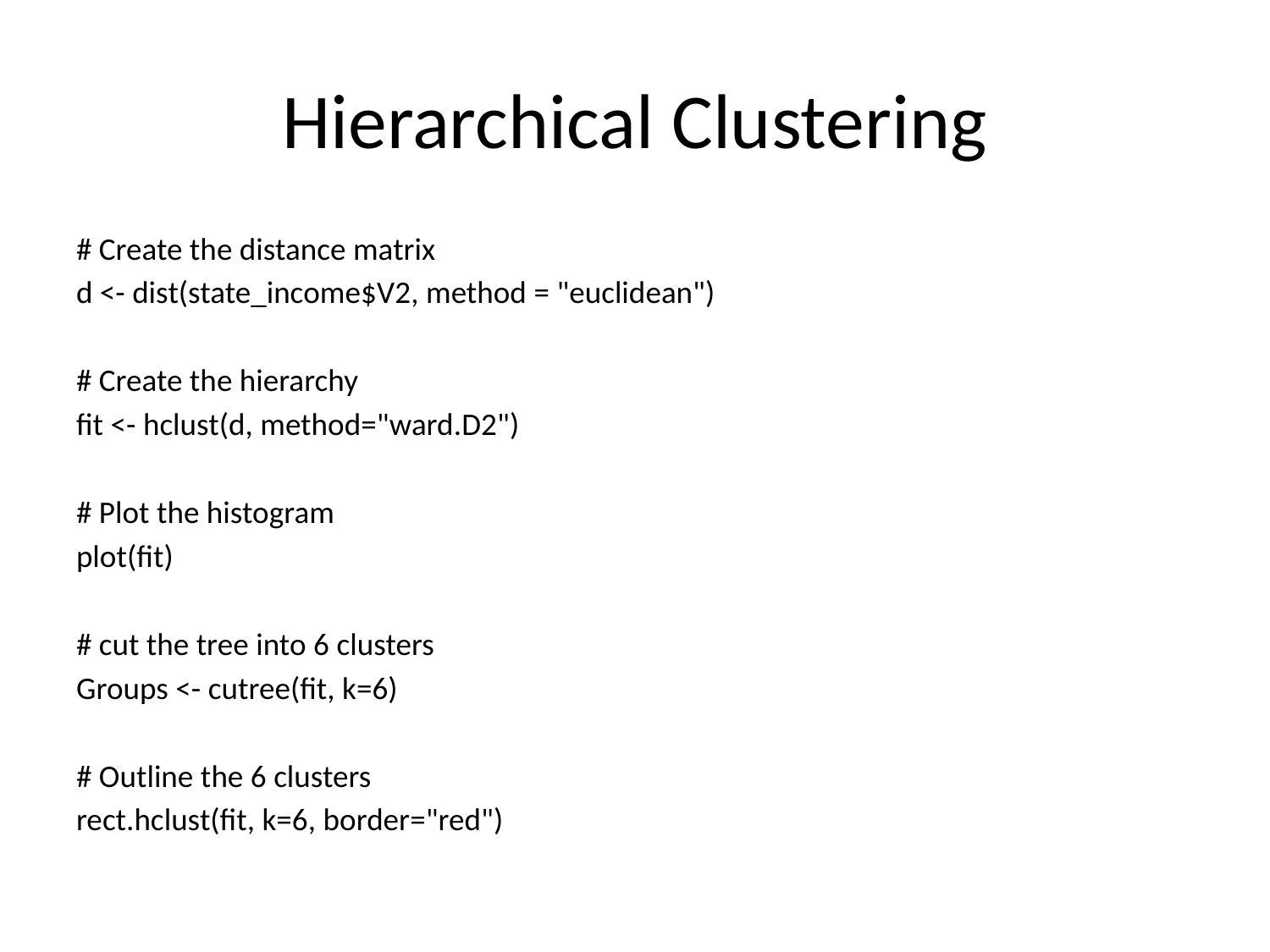

# Hierarchical Clustering
# Create the distance matrix
d <- dist(state_income$V2, method = "euclidean")

# Create the hierarchy
fit <- hclust(d, method="ward.D2")

# Plot the histogram
plot(fit)

# cut the tree into 6 clusters
Groups <- cutree(fit, k=6)

# Outline the 6 clusters
rect.hclust(fit, k=6, border="red")